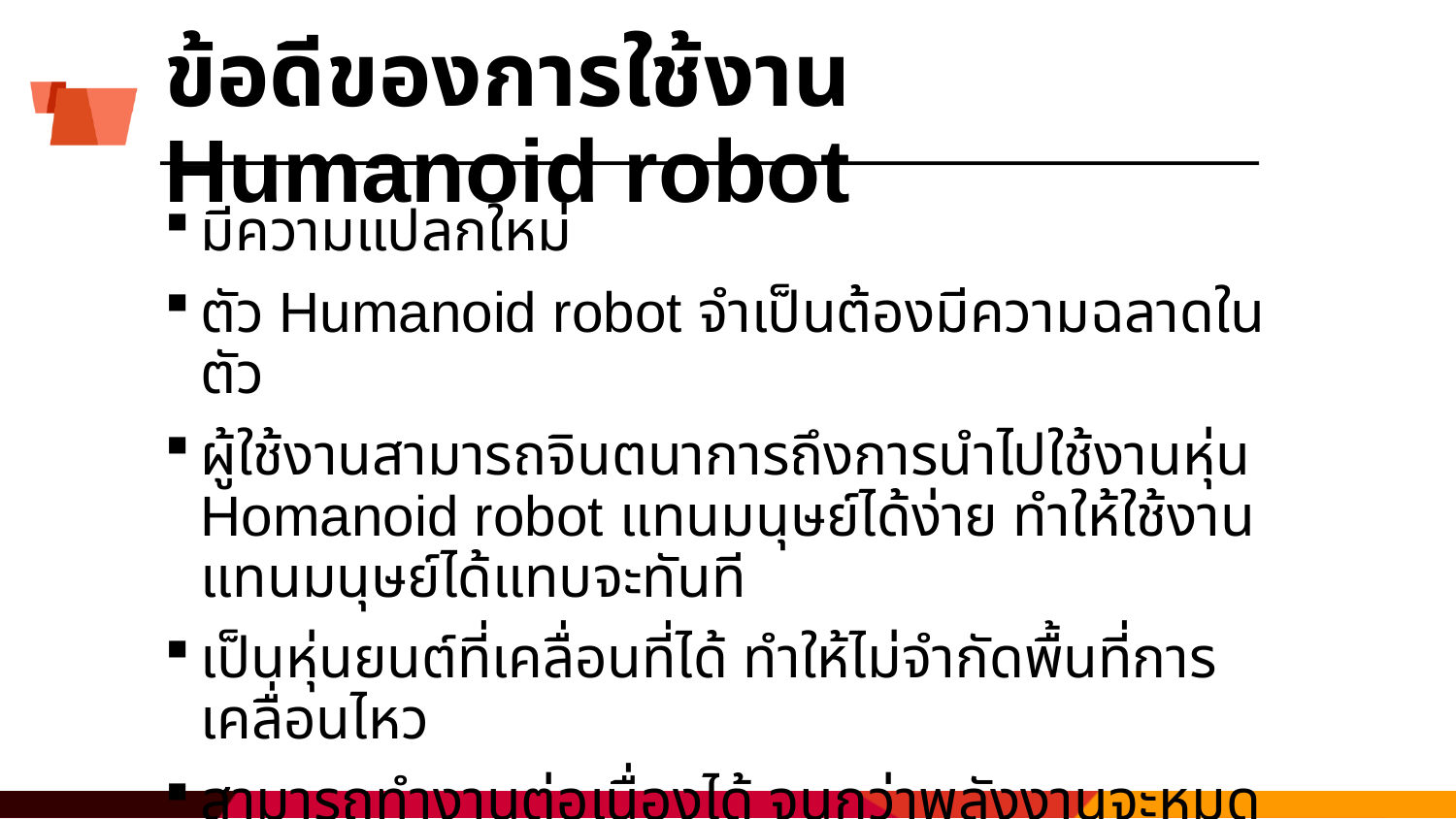

# ข้อดีของการใช้งาน Humanoid robot
มีความแปลกใหม่
ตัว Humanoid robot จำเป็นต้องมีความฉลาดในตัว
ผู้ใช้งานสามารถจินตนาการถึงการนำไปใช้งานหุ่น Homanoid robot แทนมนุษย์ได้ง่าย ทำให้ใช้งานแทนมนุษย์ได้แทบจะทันที
เป็นหุ่นยนต์ที่เคลื่อนที่ได้ ทำให้ไม่จำกัดพื้นที่การเคลื่อนไหว
สามารถทำงานต่อเนื่องได้ จนกว่าพลังงานจะหมด จึงเหมาะจะทำหน้าที่ซ้ำๆ เช่น บอกทาง หรือ operator